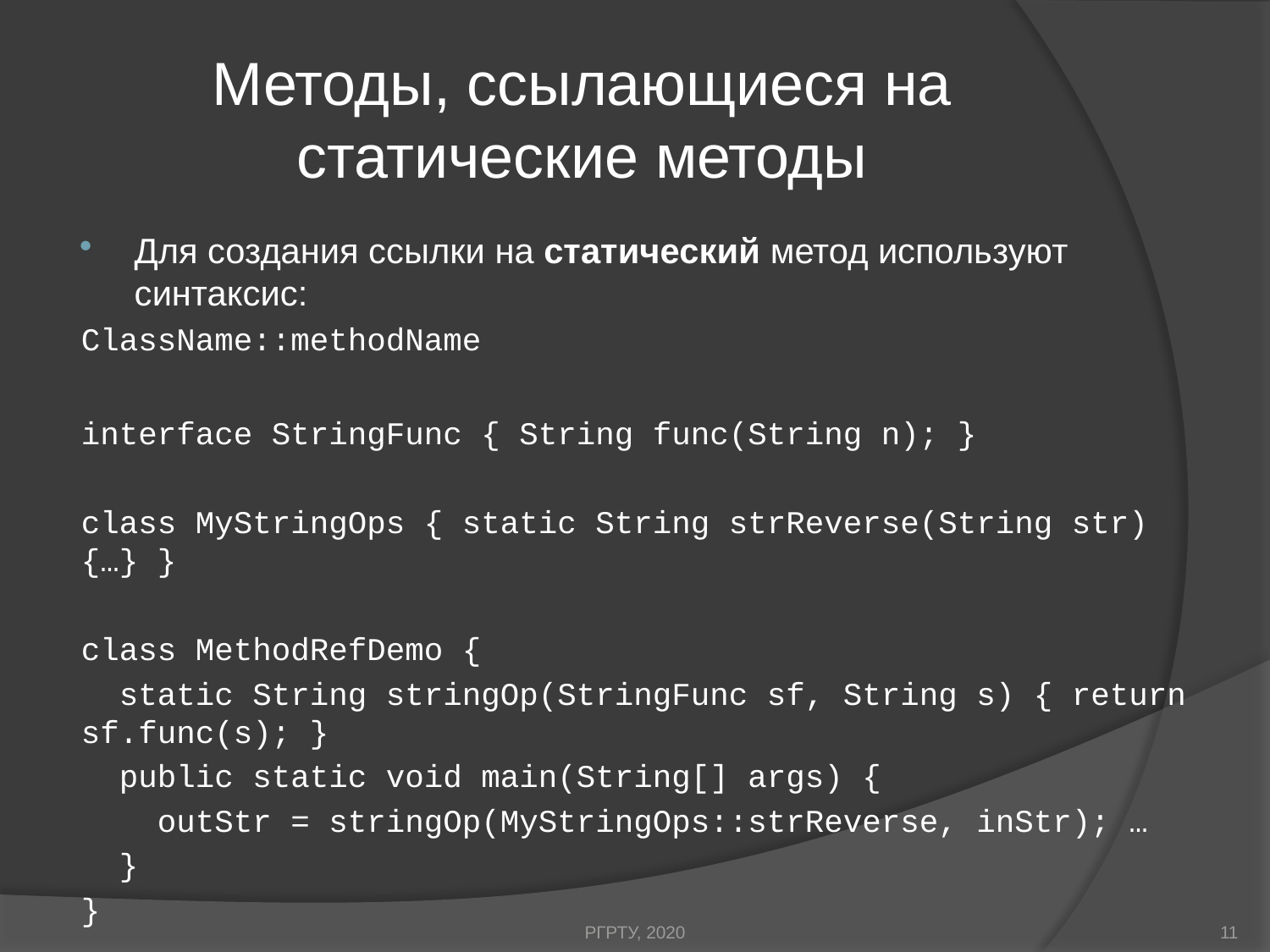

# Методы, ссылающиеся на статические методы
Для создания ссылки на статический метод используют синтаксис:
ClassName::methodName

interface StringFunc { String func(String n); }

class MyStringOps { static String strReverse(String str) {…} }

class MethodRefDemo {
  static String stringOp(StringFunc sf, String s) { return sf.func(s); }
  public static void main(String[] args) {
    outStr = stringOp(MyStringOps::strReverse, inStr); …
  }
}
РГРТУ, 2020
11